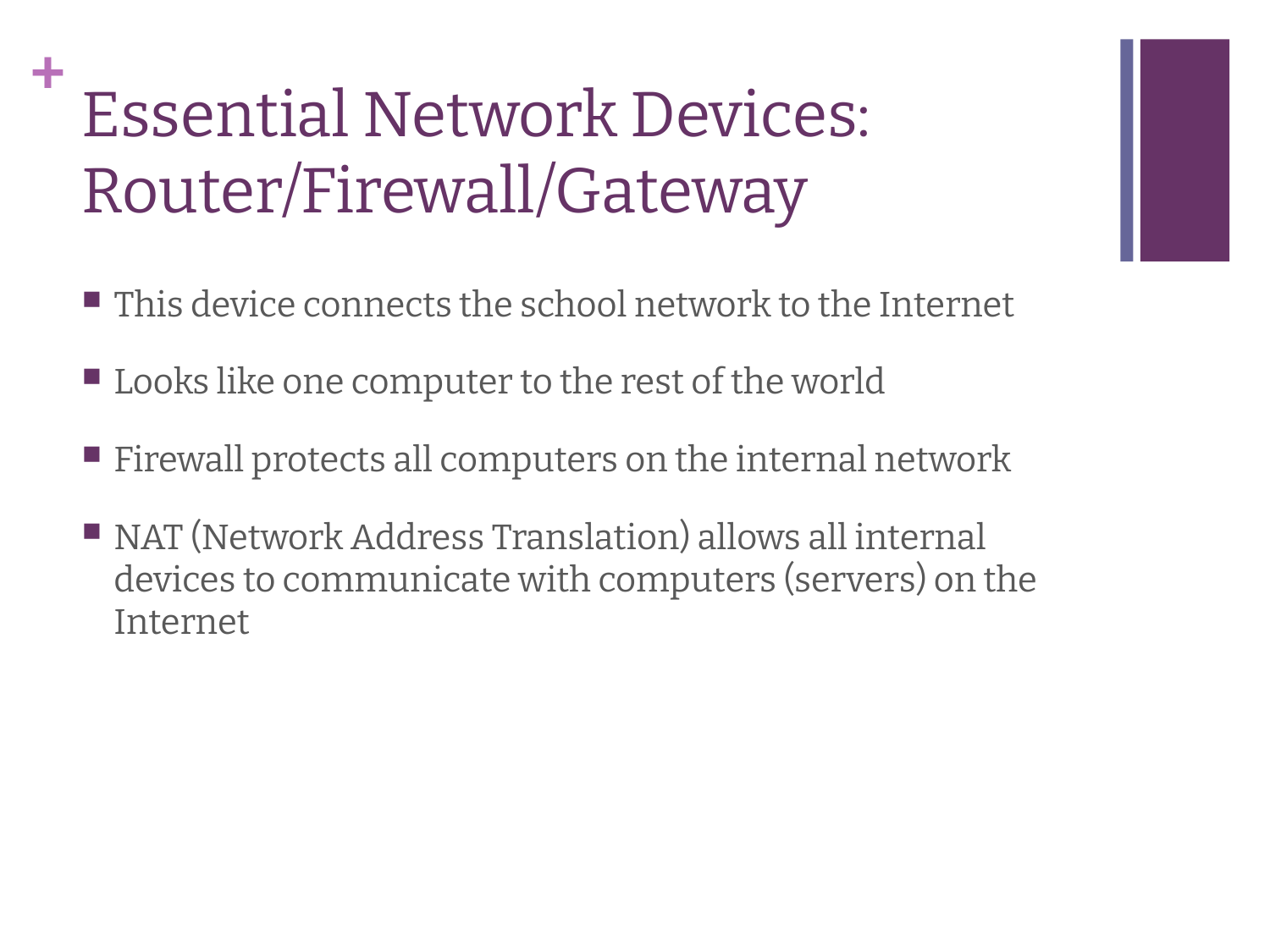

# Essential Network Devices: Router/Firewall/Gateway
This device connects the school network to the Internet
Looks like one computer to the rest of the world
Firewall protects all computers on the internal network
NAT (Network Address Translation) allows all internal devices to communicate with computers (servers) on the Internet